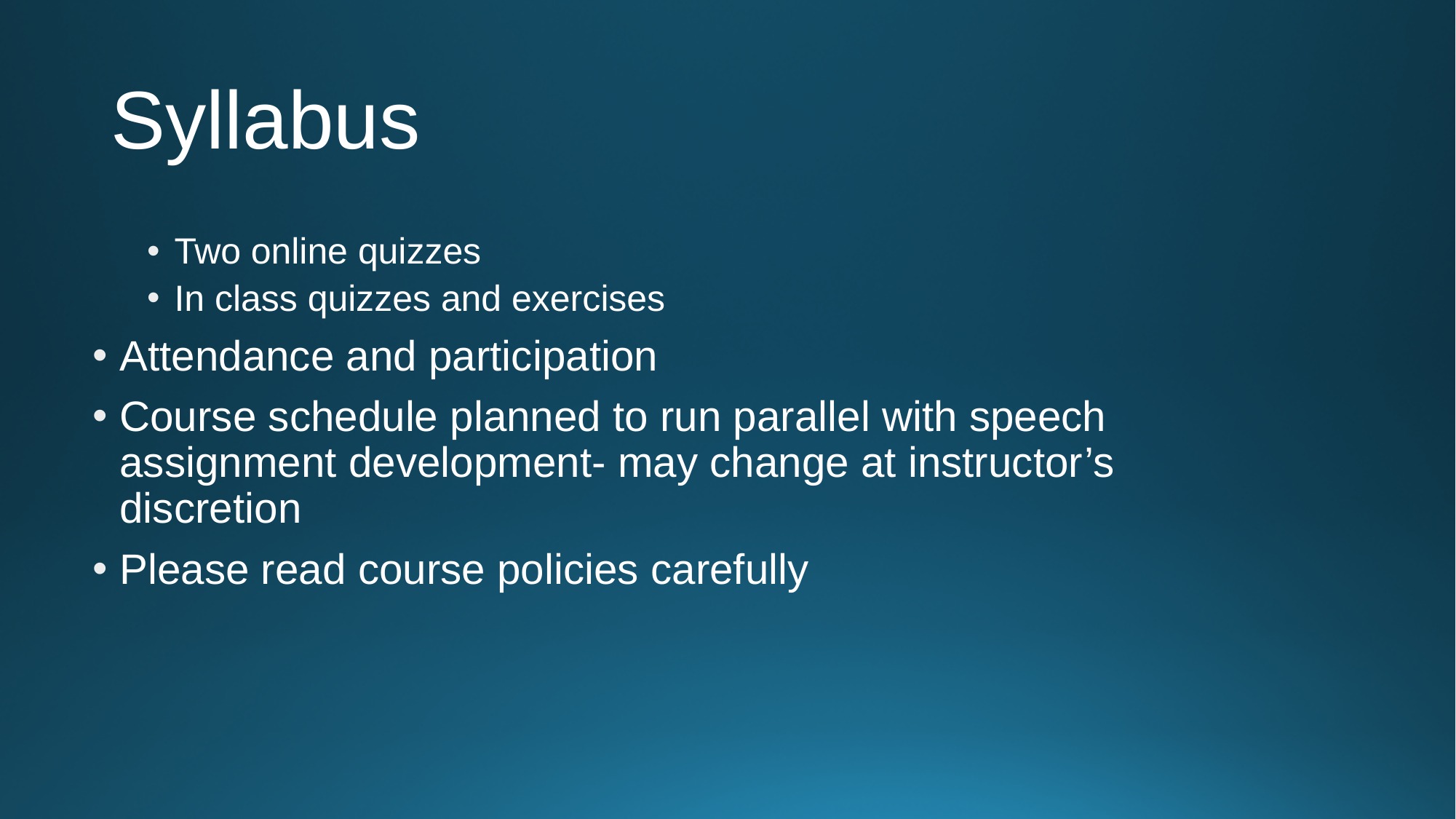

# Syllabus
Two online quizzes
In class quizzes and exercises
Attendance and participation
Course schedule planned to run parallel with speech assignment development- may change at instructor’s discretion
Please read course policies carefully